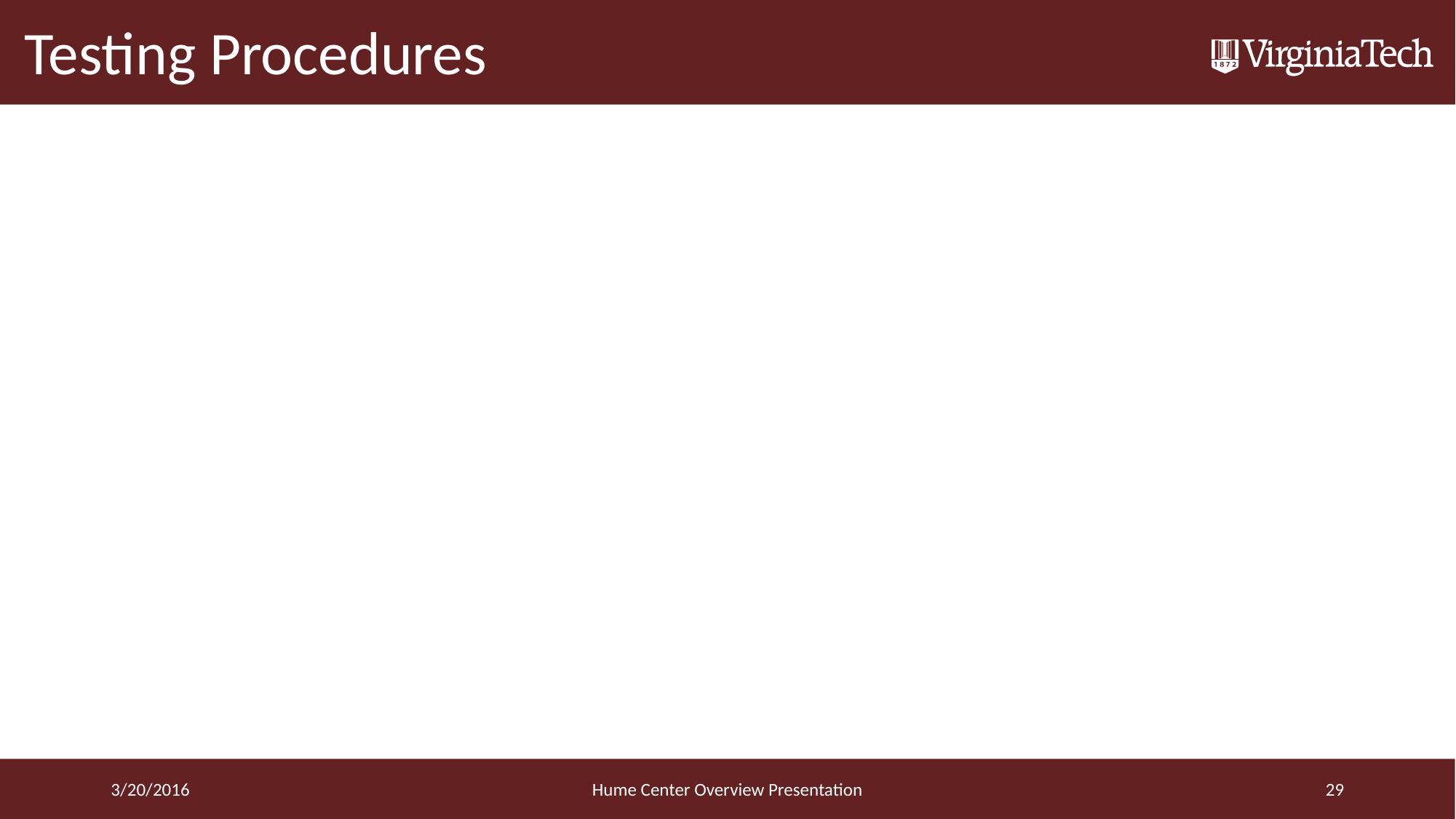

# Testing Procedures

3/20/2016
Hume Center Overview Presentation
29